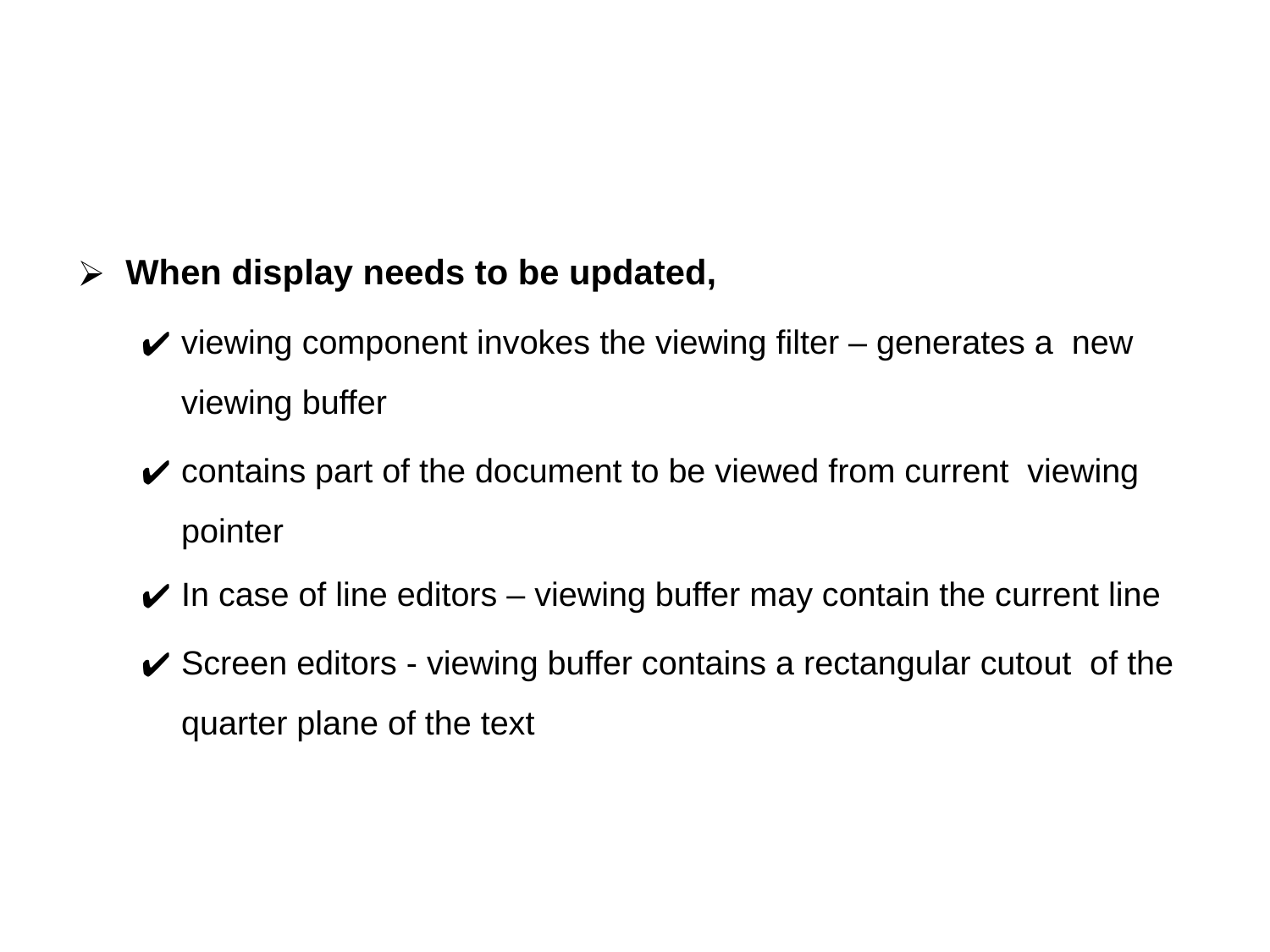

#
When display needs to be updated,
viewing component invokes the viewing filter – generates a  new viewing buffer
contains part of the document to be viewed from current  viewing pointer
In case of line editors – viewing buffer may contain the current line
Screen editors - viewing buffer contains a rectangular cutout  of the quarter plane of the text